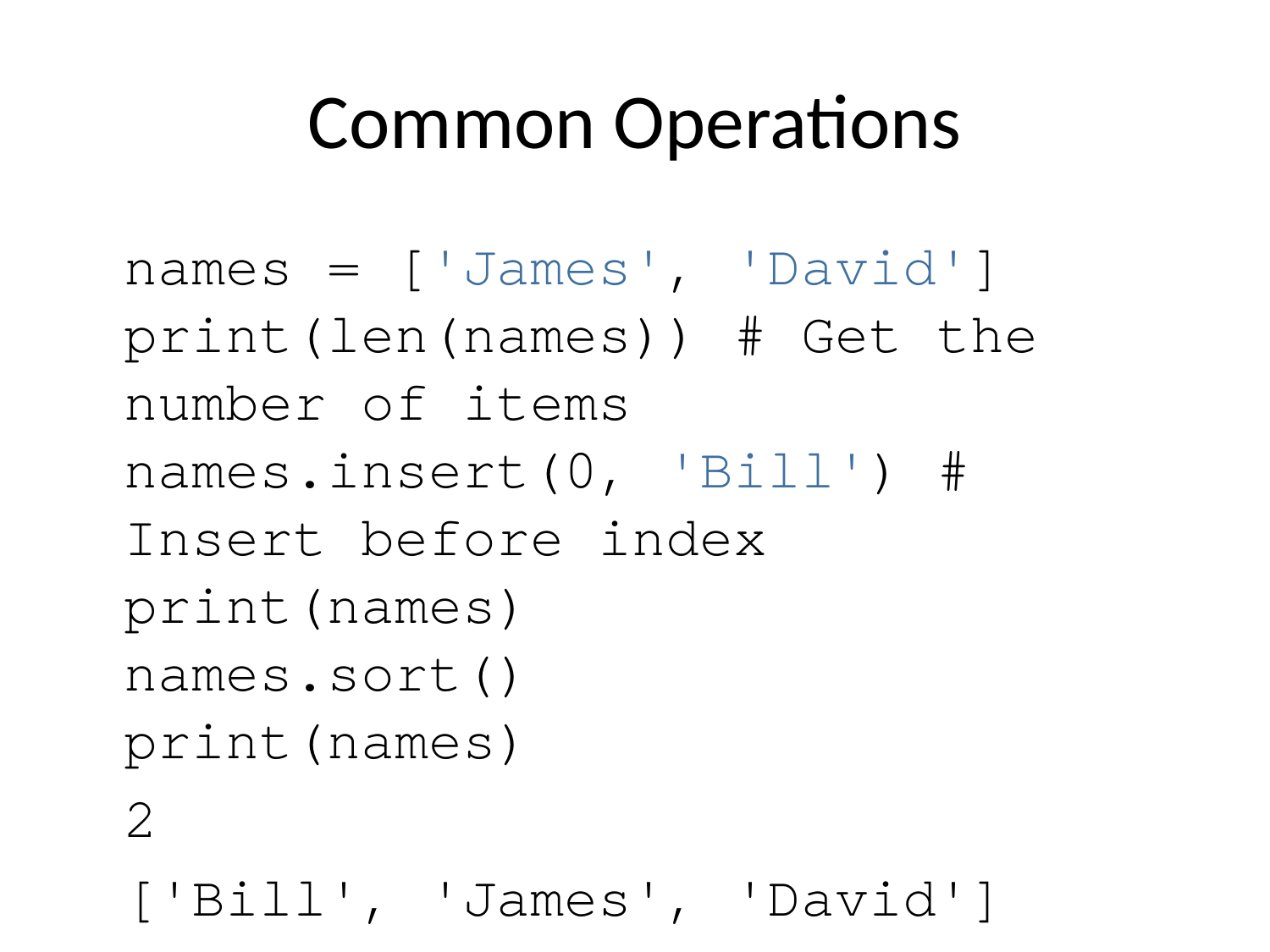

# Common Operations
names = ['James', 'David']
print(len(names)) # Get the number of items
names.insert(0, 'Bill') # Insert before index
print(names)
names.sort()
print(names)
2
['Bill', 'James', 'David']
['Bill', 'David', 'James']